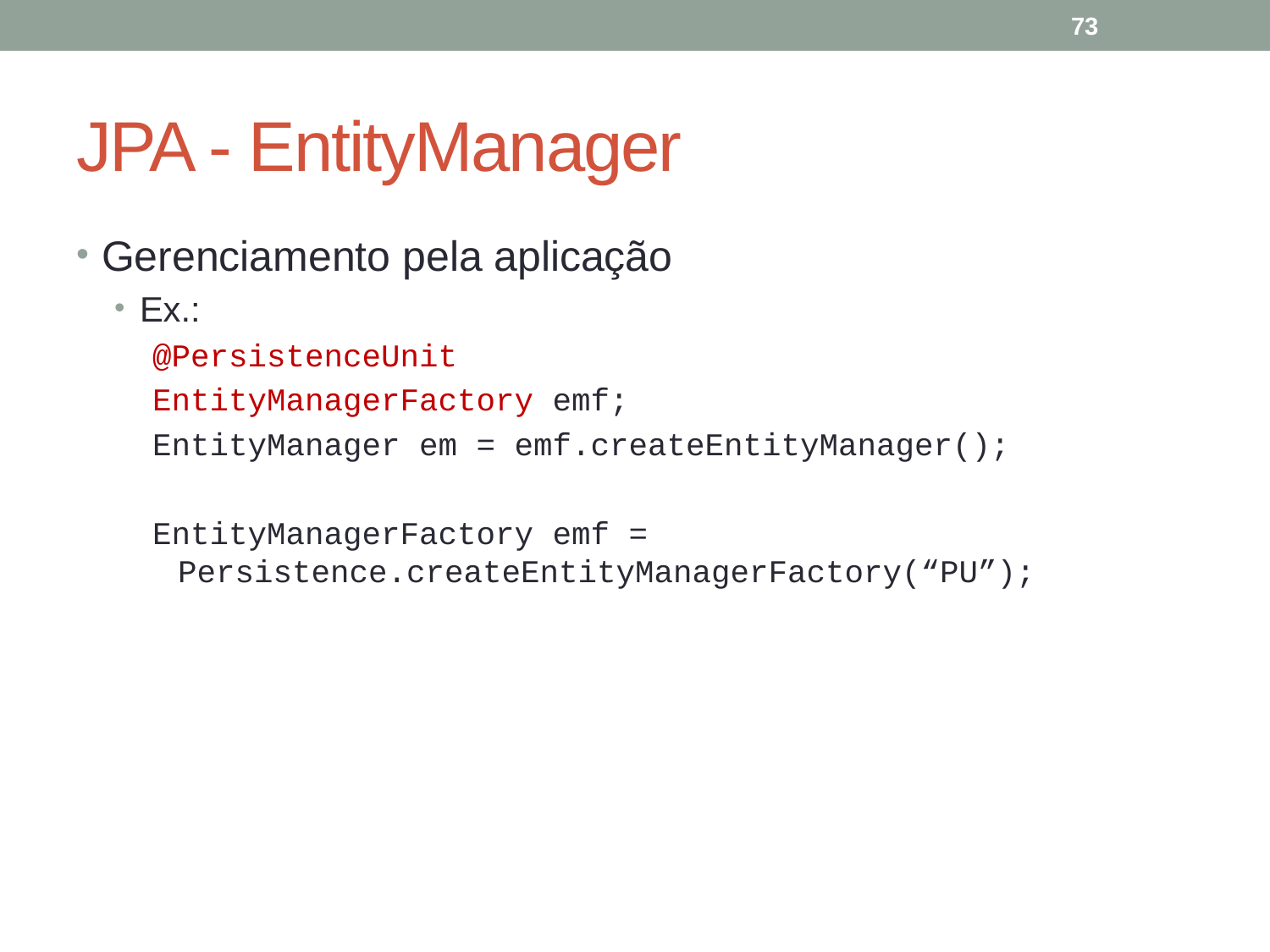

73
# JPA - EntityManager
Gerenciamento pela aplicação
Ex.:
@PersistenceUnit
EntityManagerFactory emf;
EntityManager em = emf.createEntityManager();

EntityManagerFactory emf = Persistence.createEntityManagerFactory(“PU”);